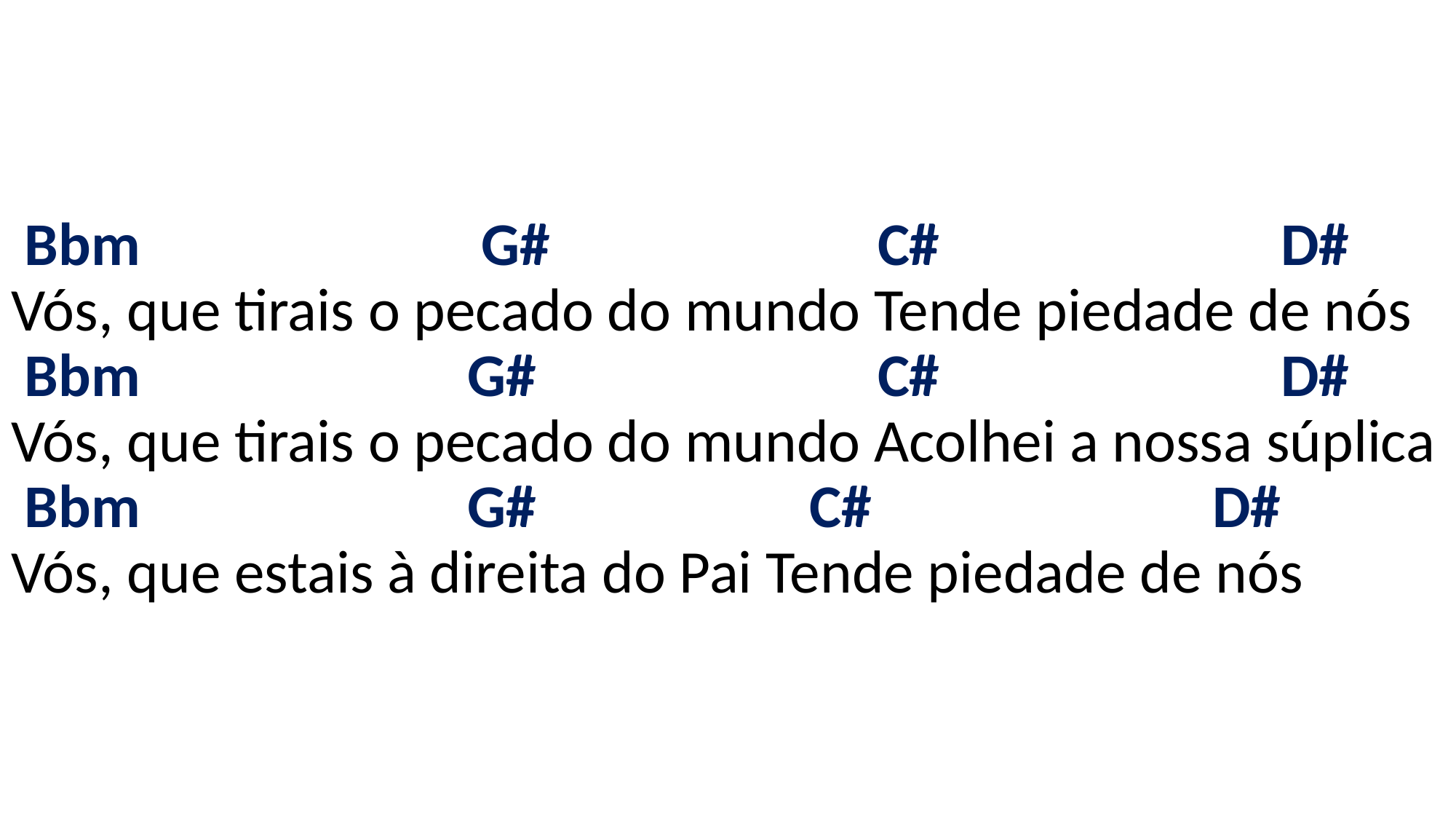

# Bbm                         G#                        C#                         D# Vós, que tirais o pecado do mundo Tende piedade de nós Bbm                        G#                         C#                         D# Vós, que tirais o pecado do mundo Acolhei a nossa súplica Bbm                        G#                    C#                         D# Vós, que estais à direita do Pai Tende piedade de nós